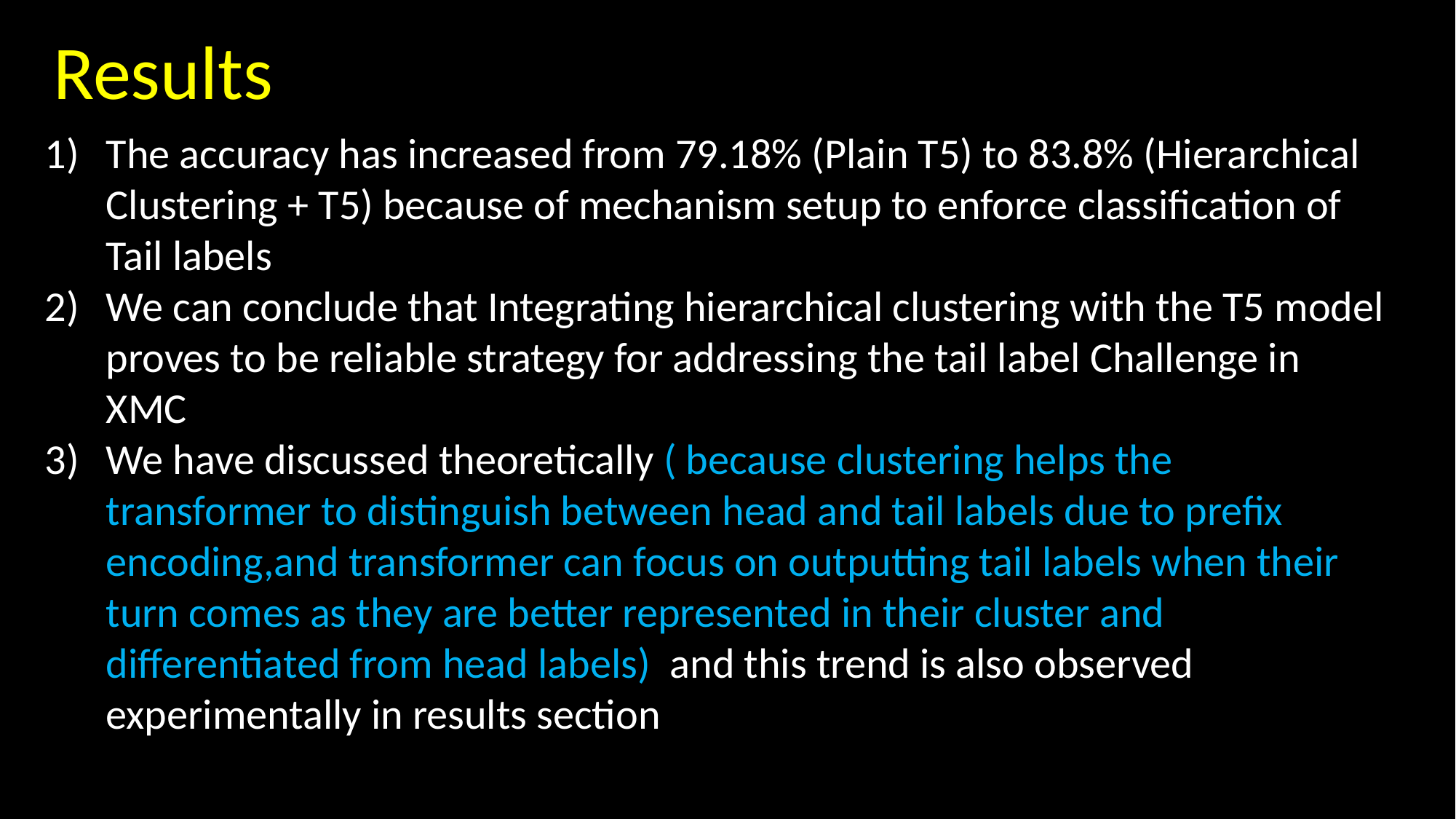

Results

The accuracy has increased from 79.18% (Plain T5) to 83.8% (Hierarchical Clustering + T5) because of mechanism setup to enforce classification of Tail labels
We can conclude that Integrating hierarchical clustering with the T5 model proves to be reliable strategy for addressing the tail label Challenge in XMC
We have discussed theoretically ( because clustering helps the transformer to distinguish between head and tail labels due to prefix encoding,and transformer can focus on outputting tail labels when their turn comes as they are better represented in their cluster and differentiated from head labels)  and this trend is also observed experimentally in results section